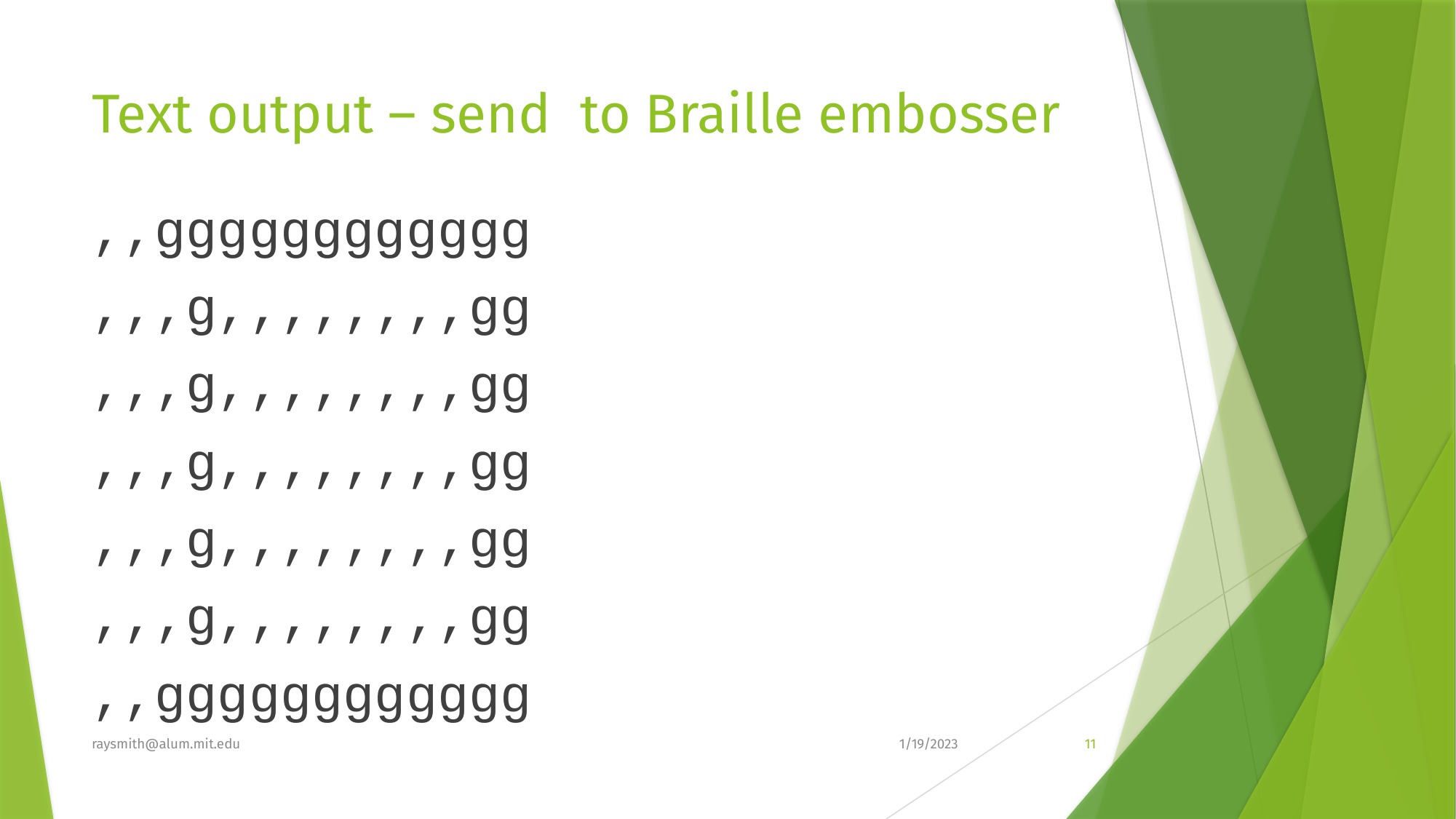

# Text output – send  to Braille embosser
,,gggggggggggg
,,,g,,,,,,,,gg
,,,g,,,,,,,,gg
,,,g,,,,,,,,gg
,,,g,,,,,,,,gg
,,,g,,,,,,,,gg
,,gggggggggggg

raysmith@alum.mit.edu
1/19/2023
11